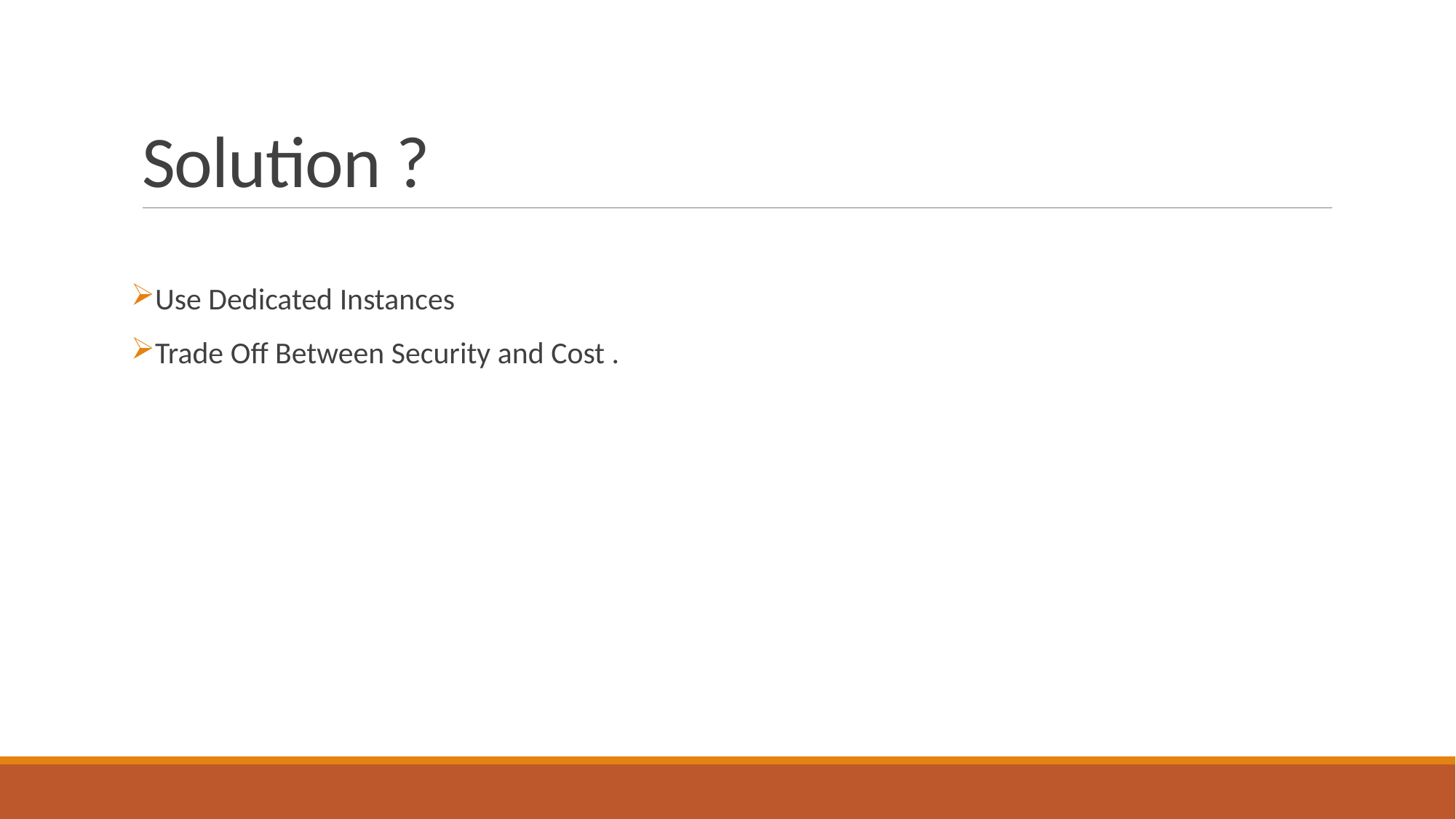

# Solution ?

Use Dedicated Instances
Trade Off Between Security and Cost .